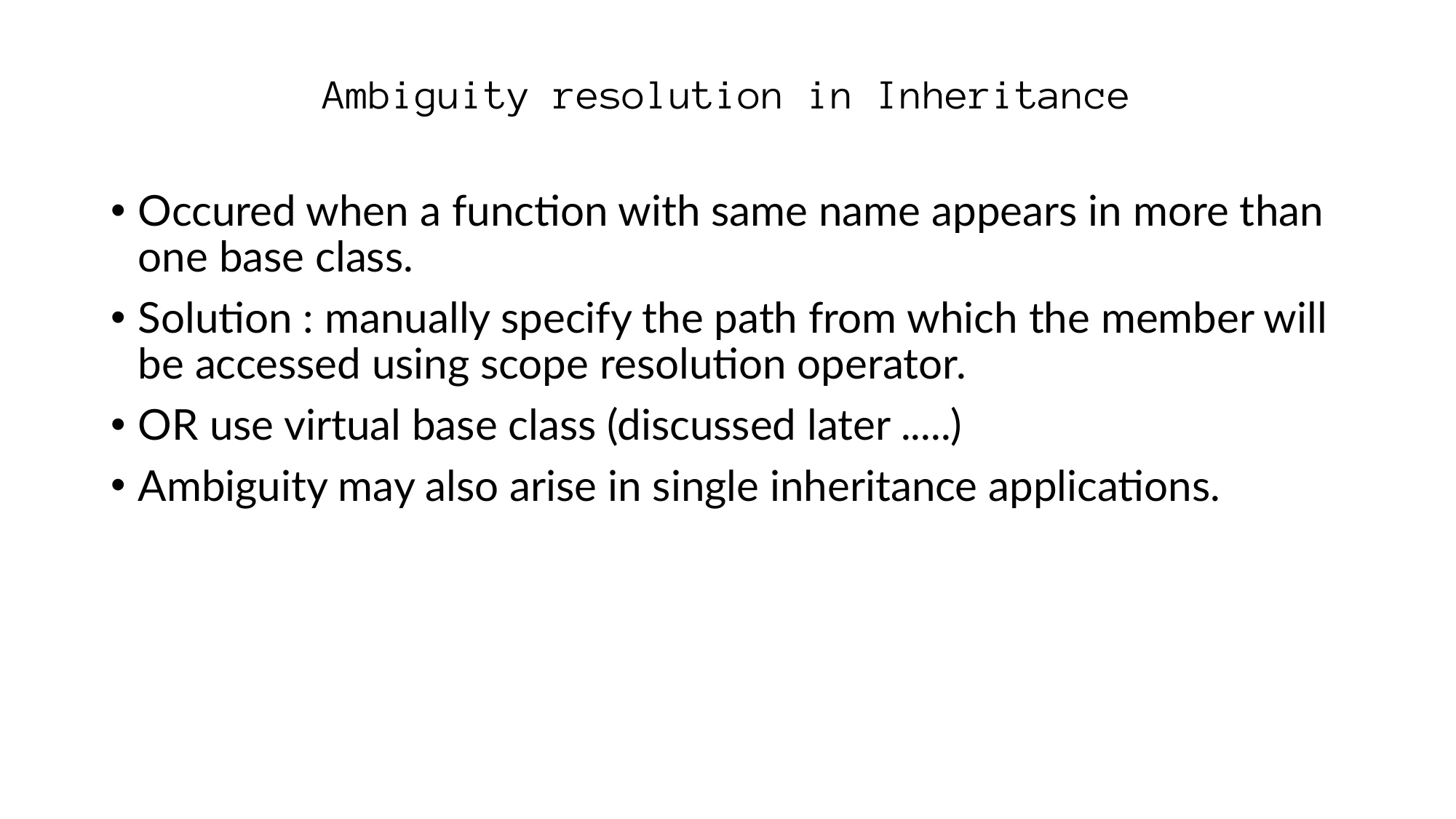

# Ambiguity resolution in Inheritance
Occured when a function with same name appears in more than one base class.
Solution : manually specify the path from which the member will be accessed using scope resolution operator.
OR use virtual base class (discussed later .....)
Ambiguity may also arise in single inheritance applications.